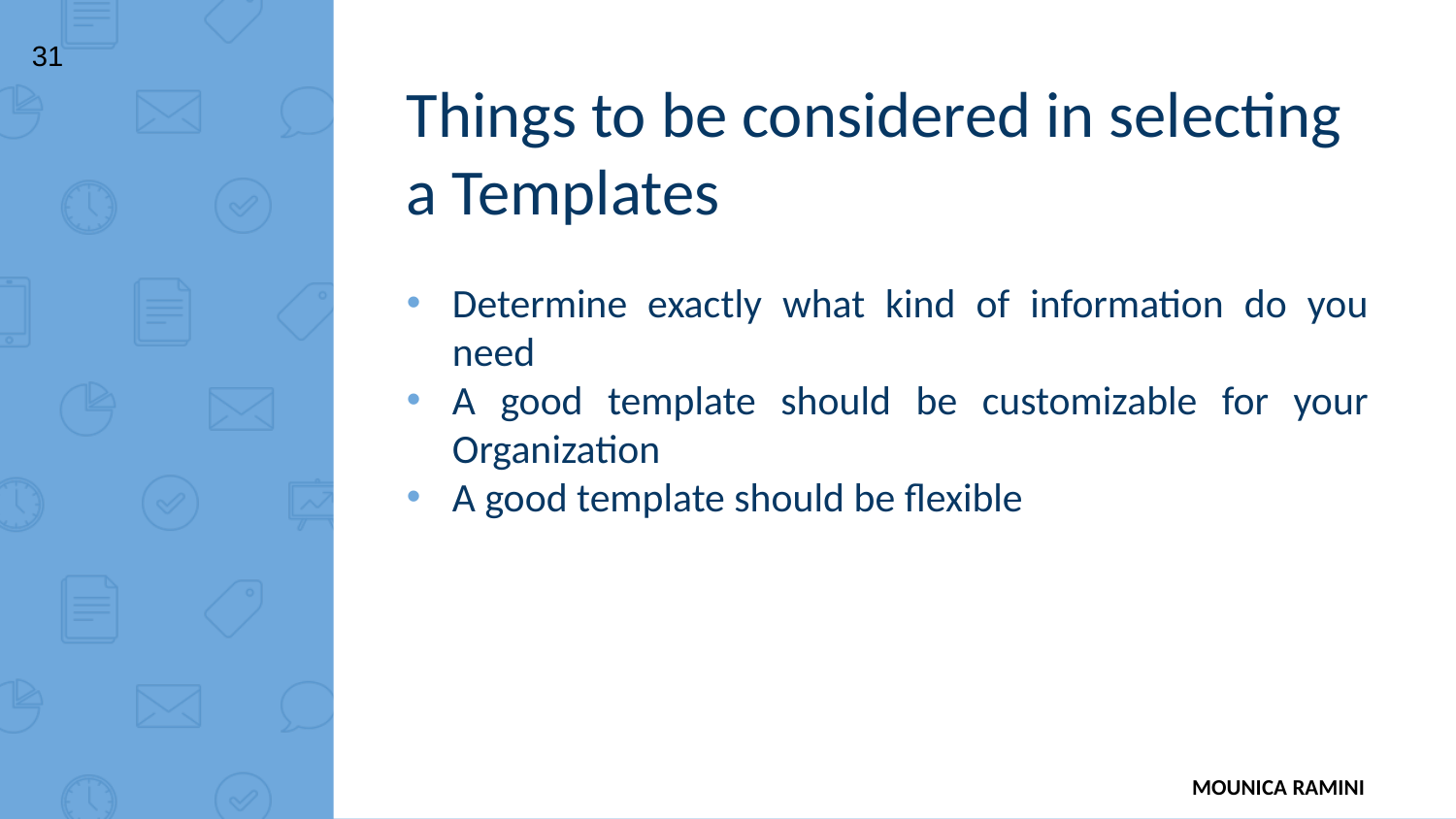

31
Things to be considered in selecting a Templates
Determine exactly what kind of information do you need
A good template should be customizable for your Organization
A good template should be flexible

MOUNICA RAMINI